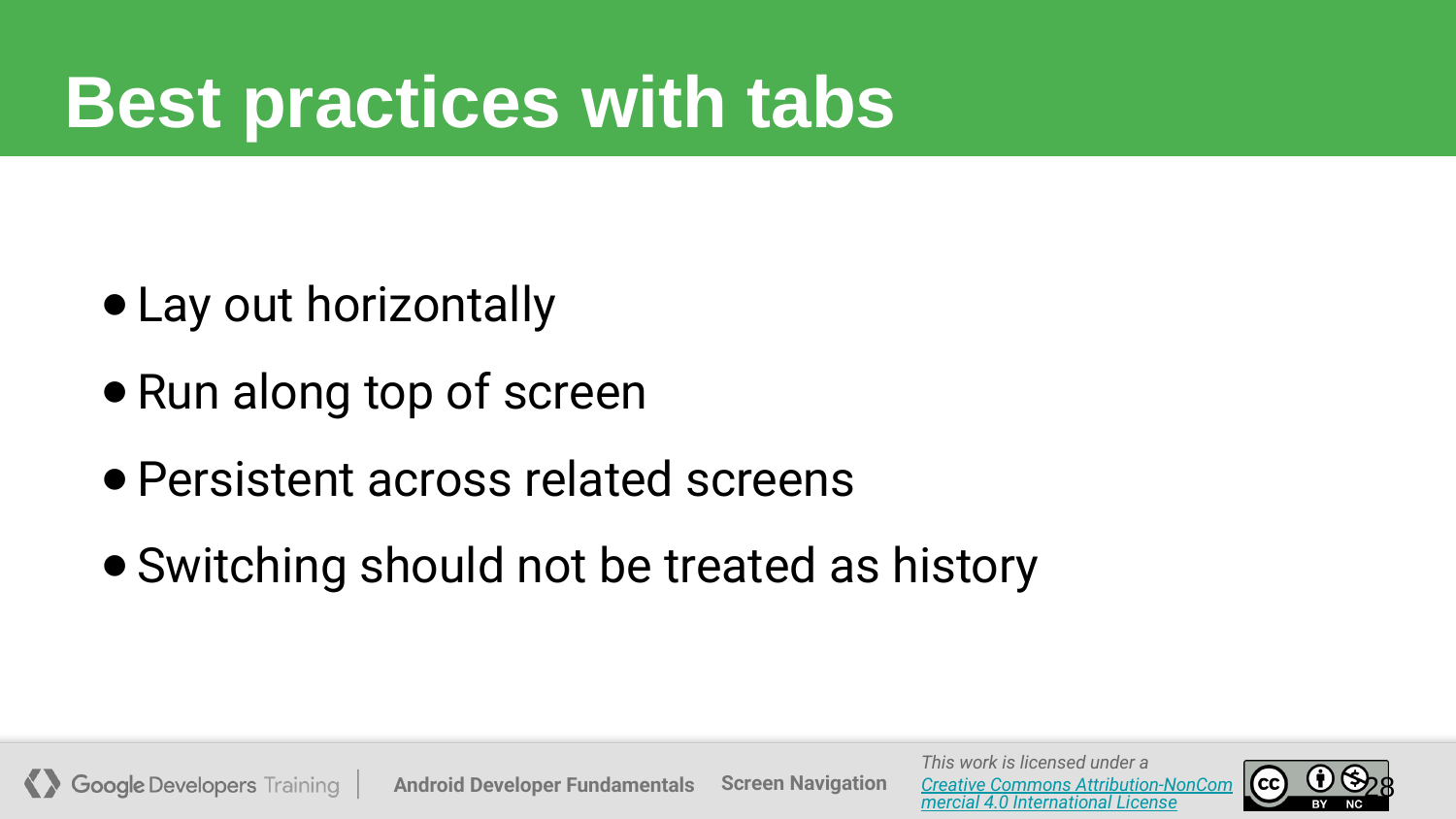

# Best practices with tabs

Lay out horizontally
Run along top of screen
Persistent across related screens
Switching should not be treated as history
28